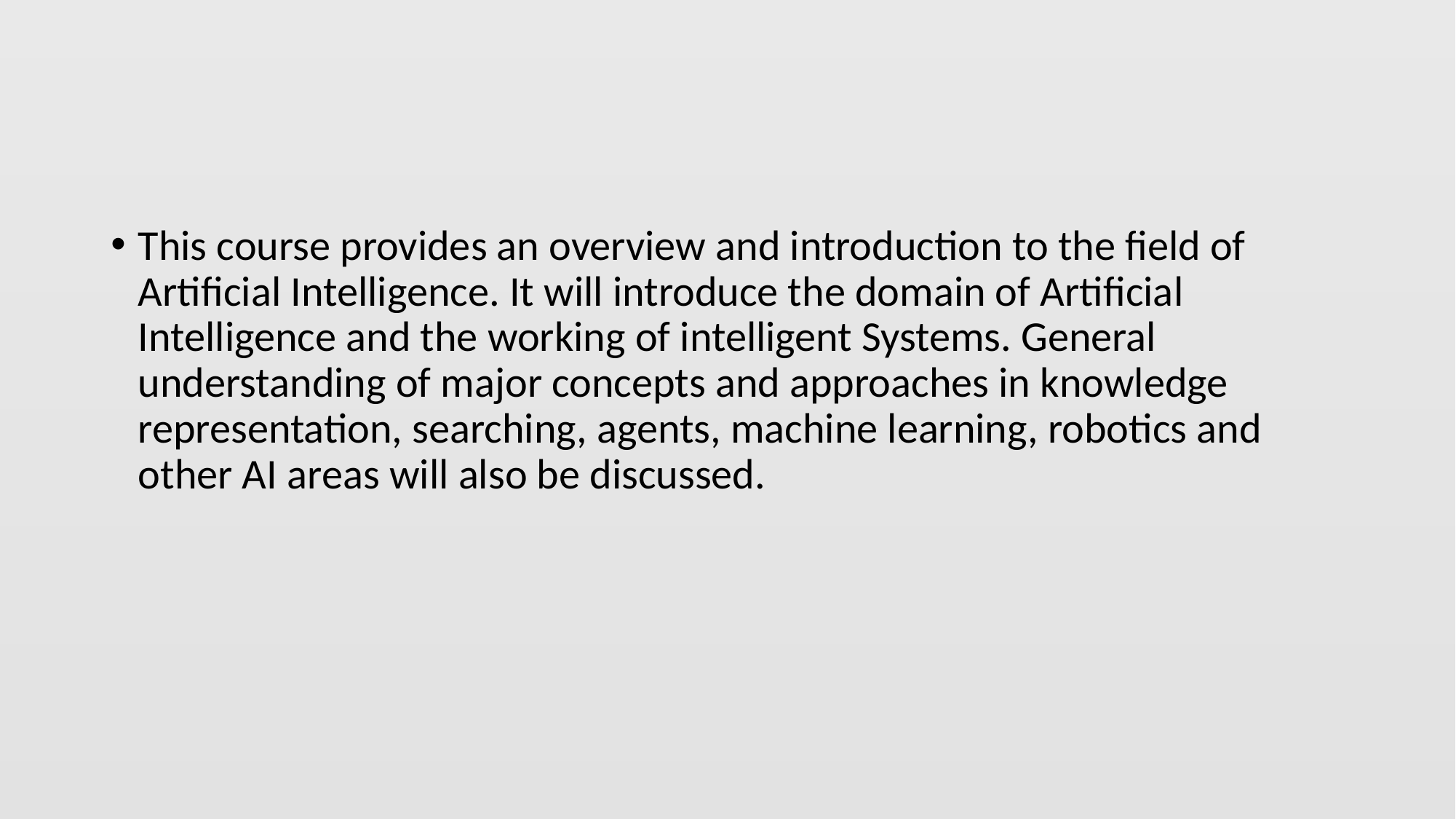

This course provides an overview and introduction to the field of Artificial Intelligence. It will introduce the domain of Artificial Intelligence and the working of intelligent Systems. General understanding of major concepts and approaches in knowledge representation, searching, agents, machine learning, robotics and other AI areas will also be discussed.